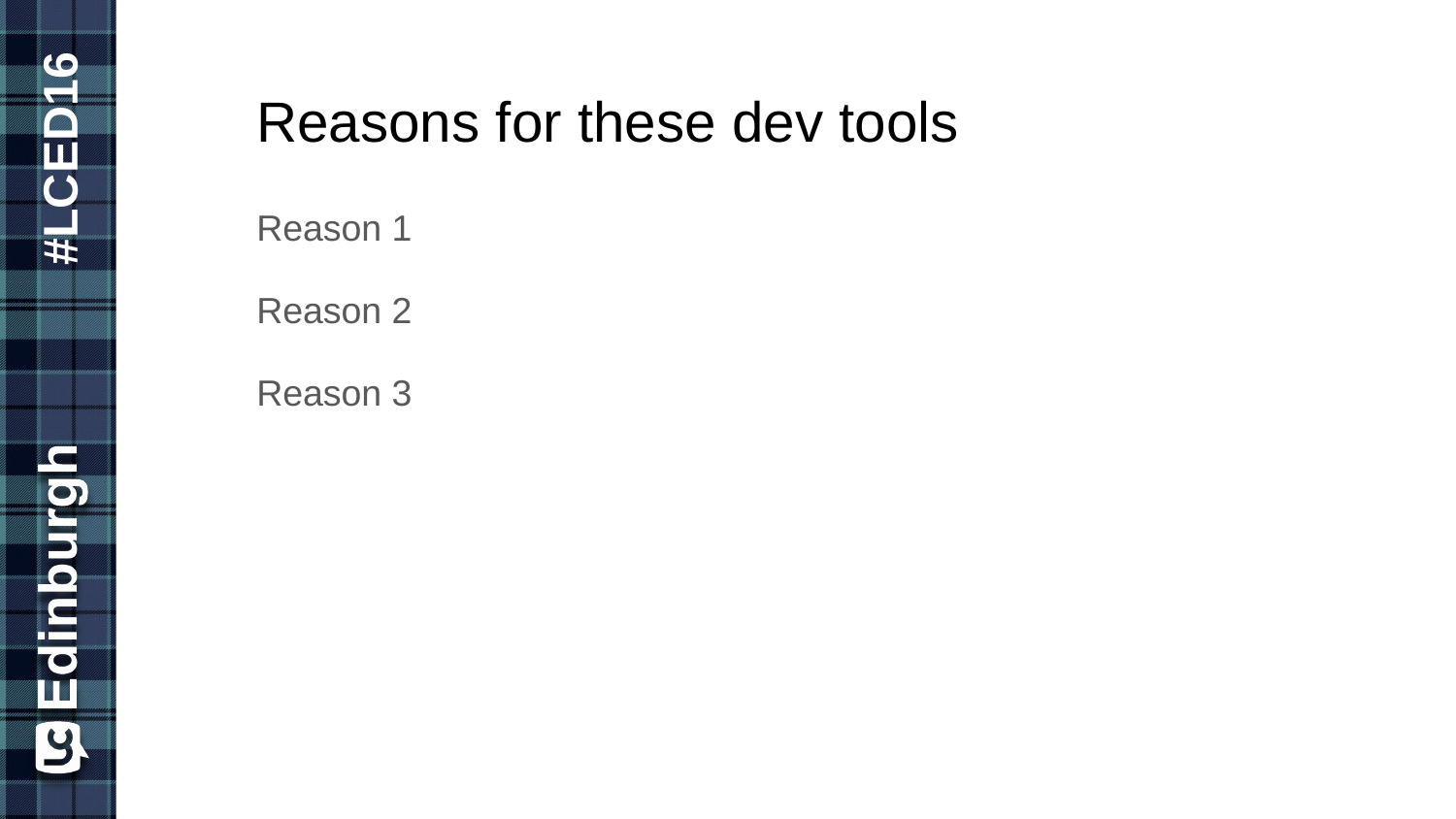

# Reasons for these dev tools
Reason 1
Reason 2
Reason 3